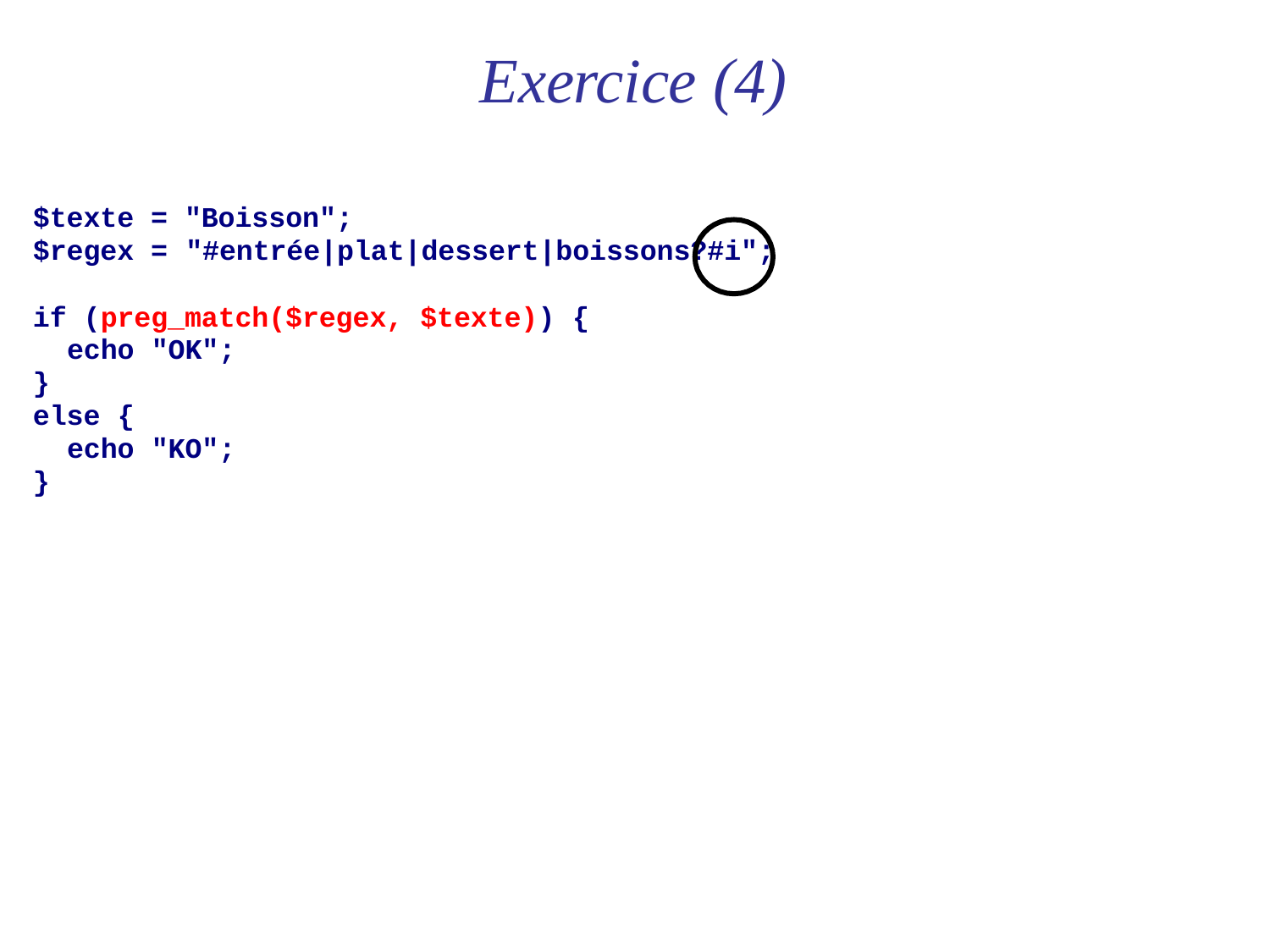

# Exercice (4)
$texte = "Boisson";
$regex = "#entrée|plat|dessert|boissons?#i";

if (preg_match($regex, $texte)) {
echo "OK";
}
else {
echo "KO";
}